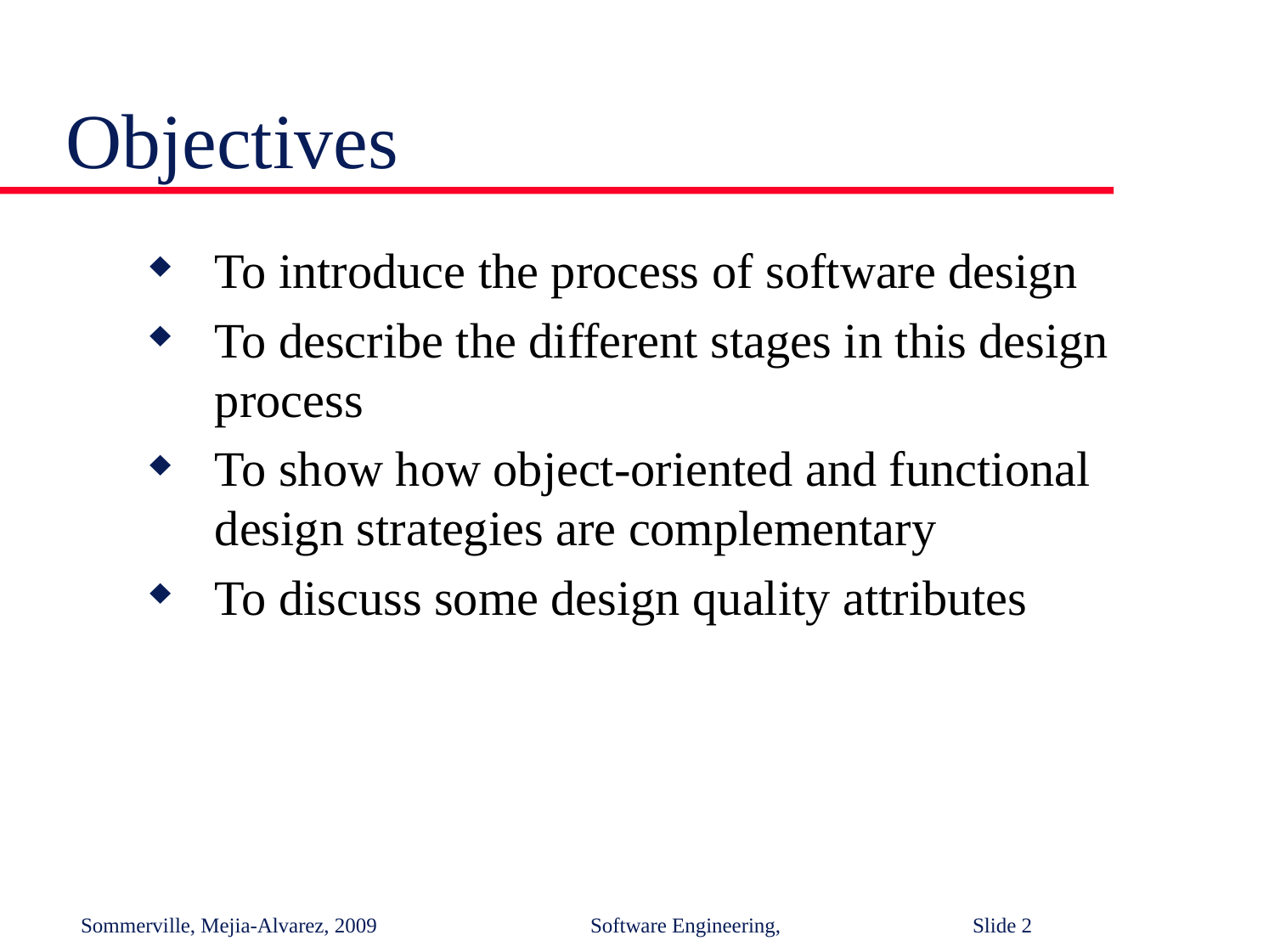

# Objectives
To introduce the process of software design
To describe the different stages in this design process
To show how object-oriented and functional design strategies are complementary
To discuss some design quality attributes